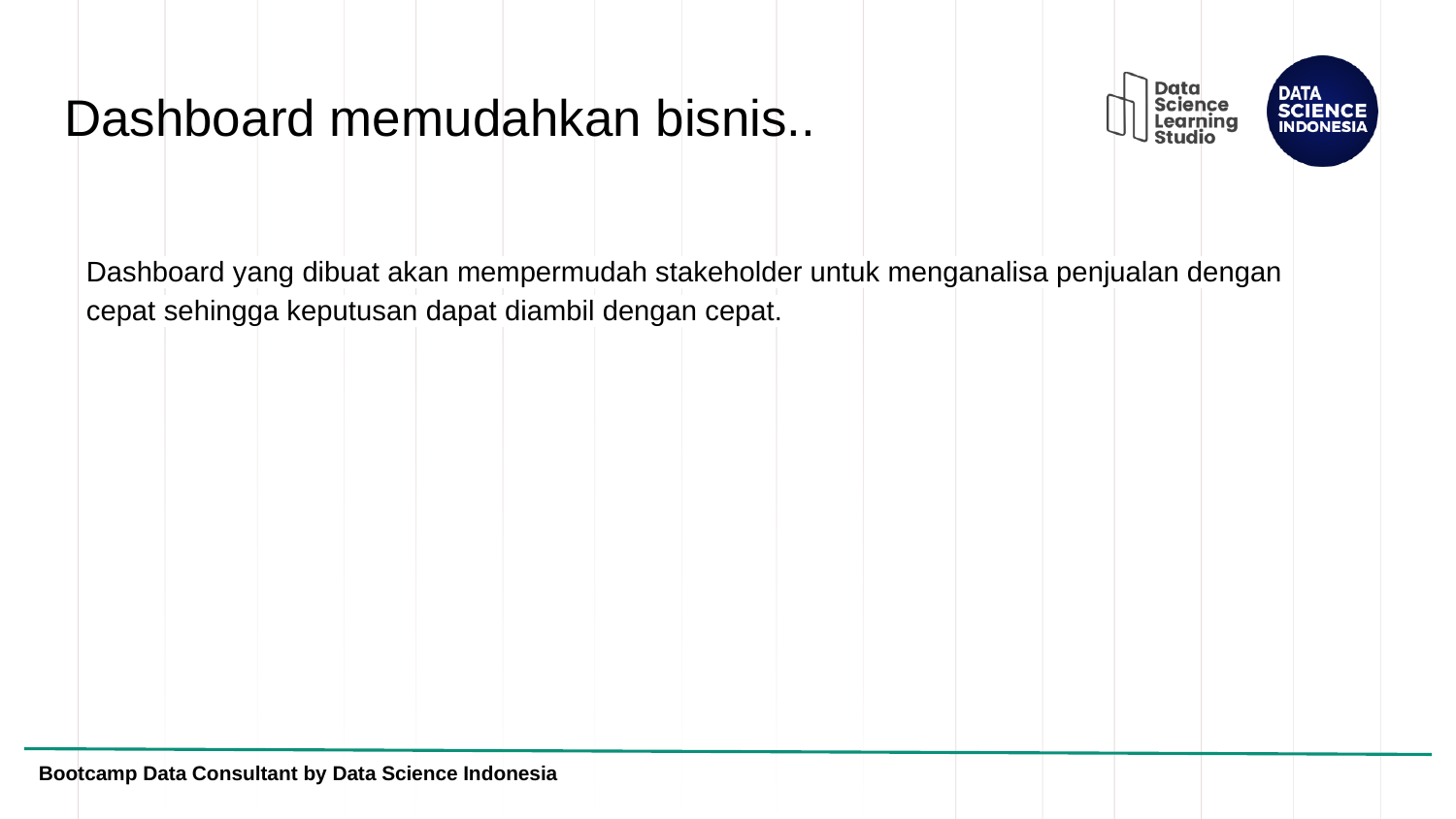

# Dashboard memudahkan bisnis..

Dashboard yang dibuat akan mempermudah stakeholder untuk menganalisa penjualan dengan cepat sehingga keputusan dapat diambil dengan cepat.